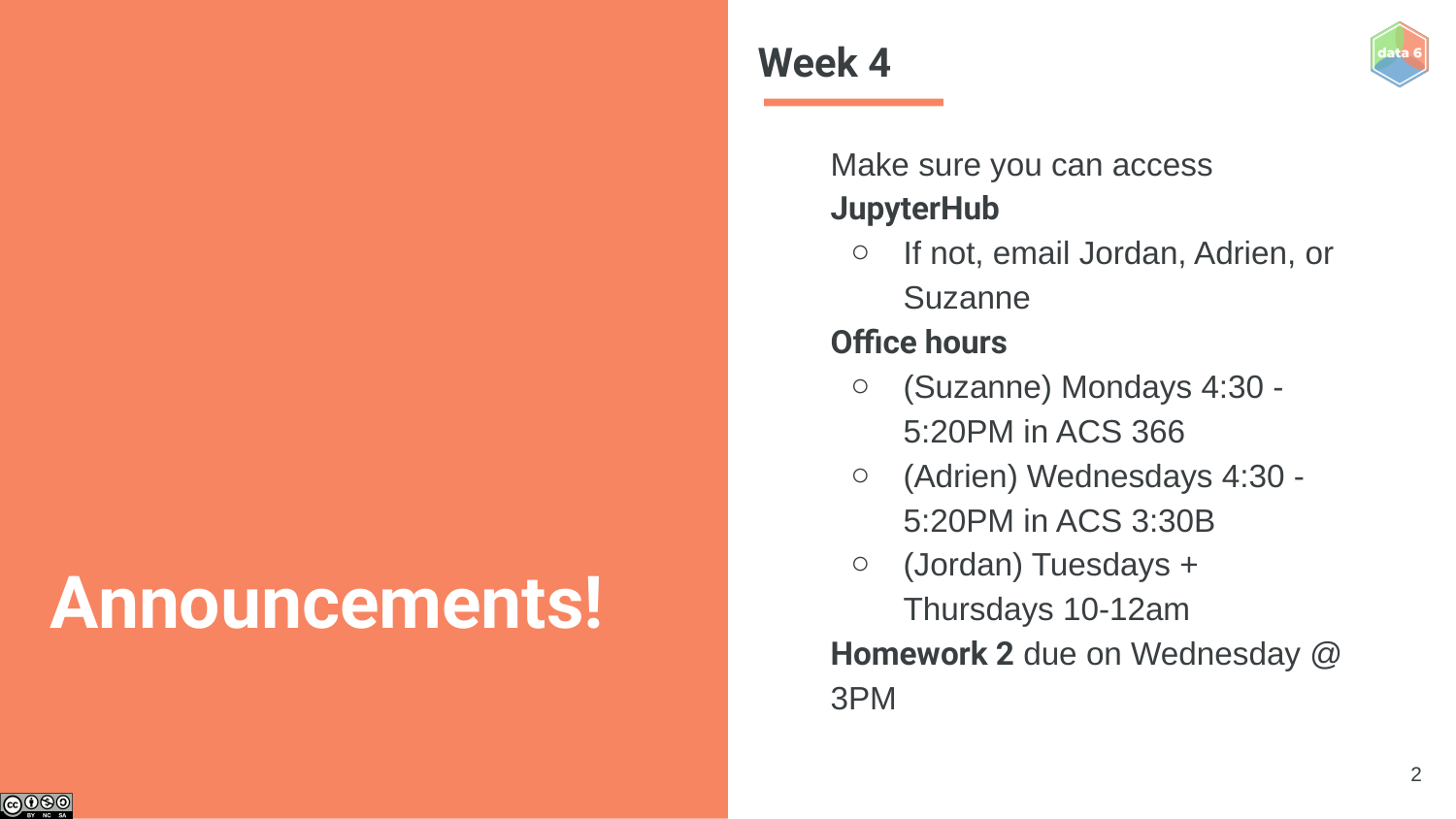

# Week 4
Make sure you can access JupyterHub
If not, email Jordan, Adrien, or Suzanne
Office hours
(Suzanne) Mondays 4:30 - 5:20PM in ACS 366
(Adrien) Wednesdays 4:30 - 5:20PM in ACS 3:30B
(Jordan) Tuesdays + Thursdays 10-12am
Homework 2 due on Wednesday @ 3PM

Announcements!
2